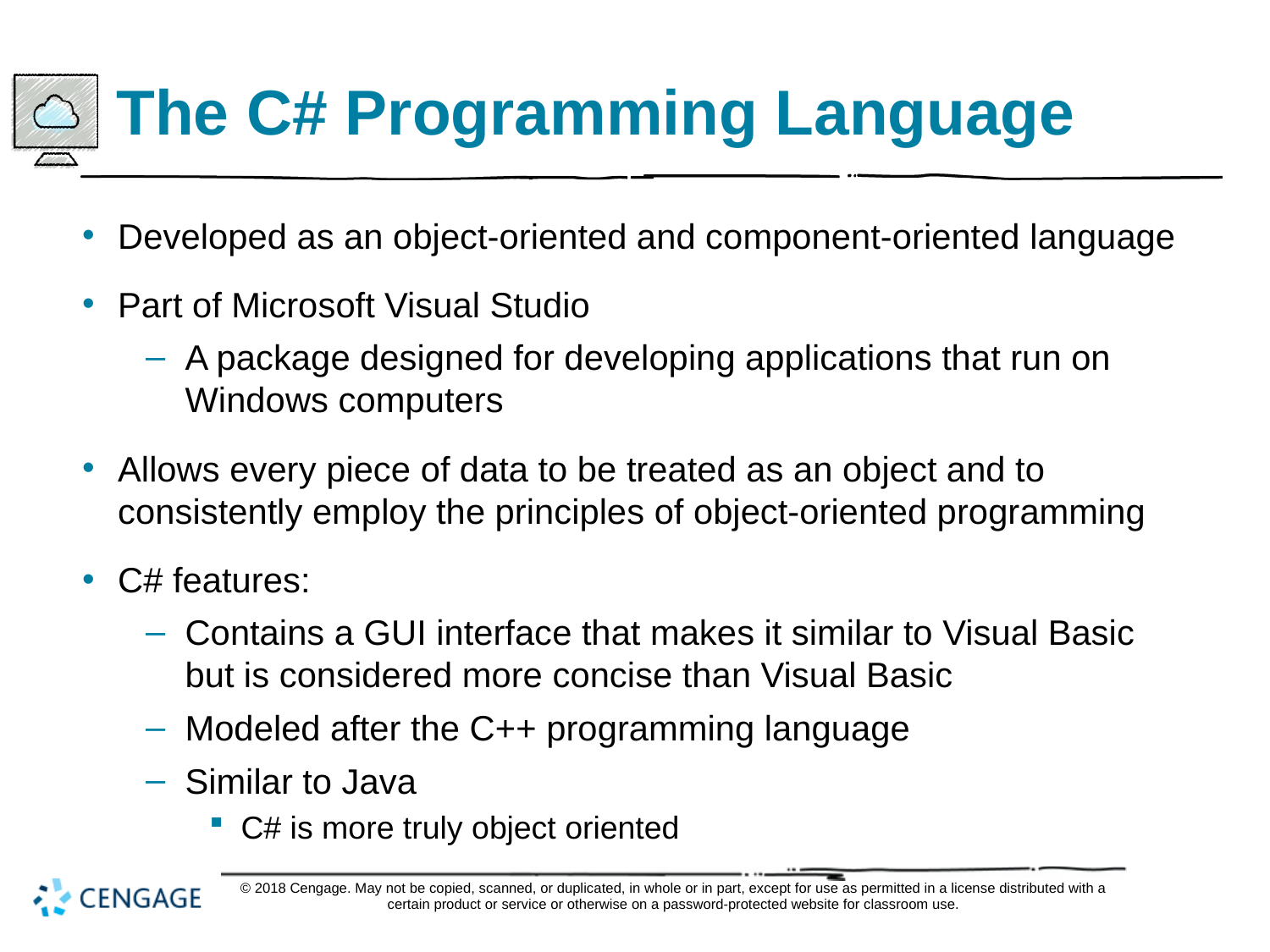

# The C# Programming Language
Developed as an object-oriented and component-oriented language
Part of Microsoft Visual Studio
A package designed for developing applications that run on Windows computers
Allows every piece of data to be treated as an object and to consistently employ the principles of object-oriented programming
C# features:
Contains a GUI interface that makes it similar to Visual Basic but is considered more concise than Visual Basic
Modeled after the C++ programming language
Similar to Java
C# is more truly object oriented
© 2018 Cengage. May not be copied, scanned, or duplicated, in whole or in part, except for use as permitted in a license distributed with a certain product or service or otherwise on a password-protected website for classroom use.